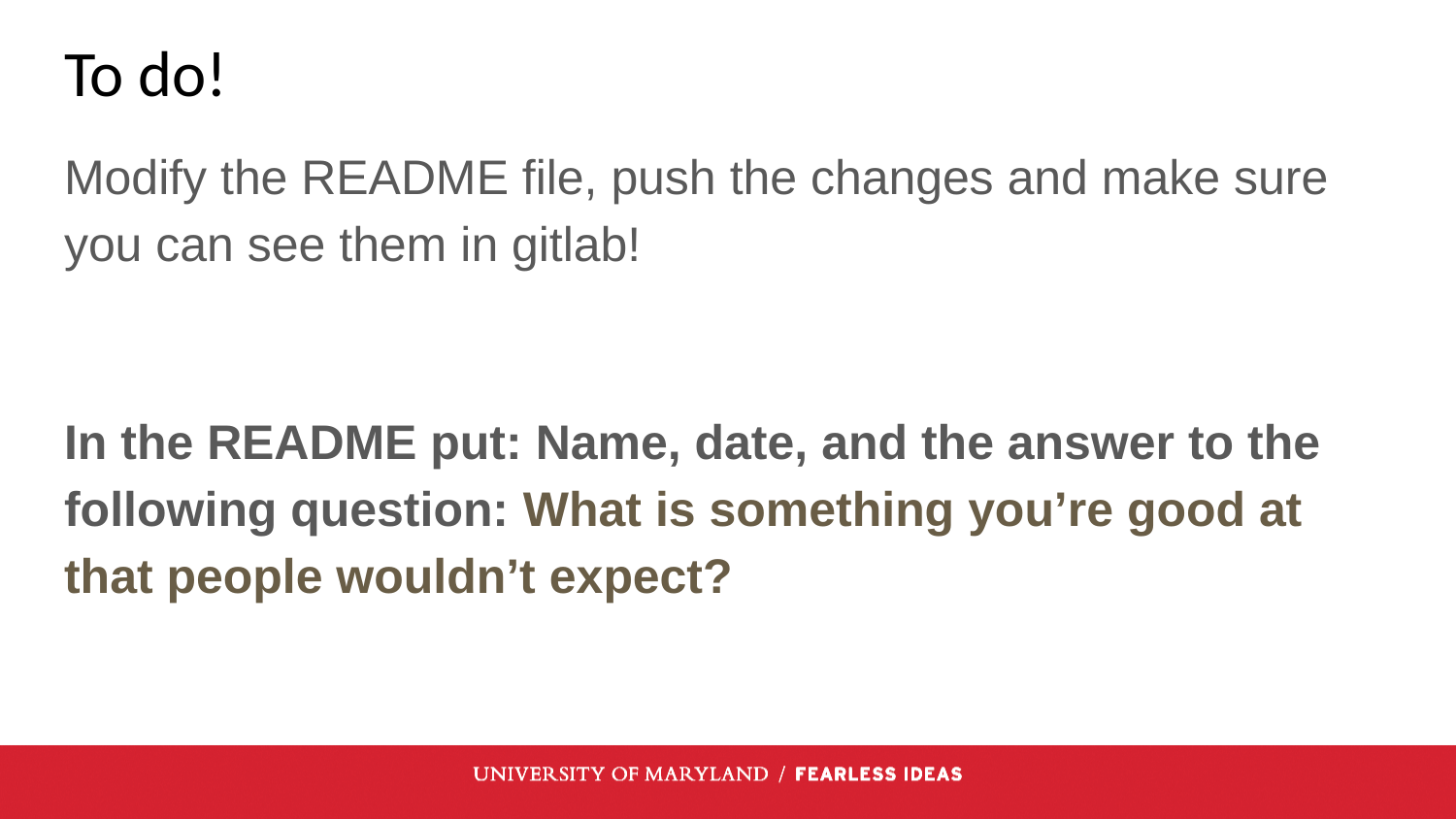

# To do!
Modify the README file, push the changes and make sure you can see them in gitlab!

In the README put: Name, date, and the answer to the following question: What is something you’re good at that people wouldn’t expect?